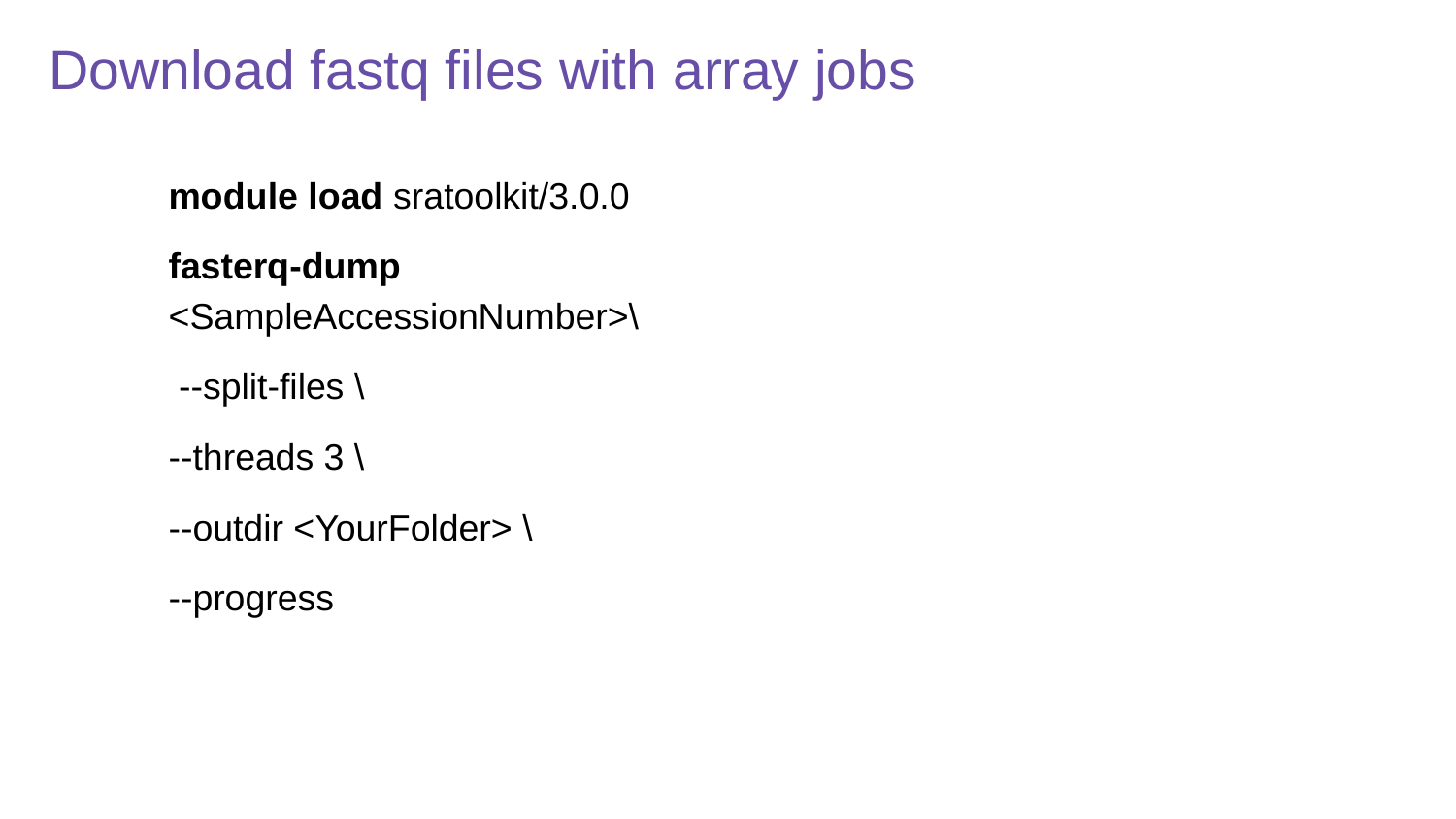

# Download fastq files with array jobs

module load sratoolkit/3.0.0
fasterq-dump  <SampleAccessionNumber>\
 --split-files \
--threads 3 \
--outdir <YourFolder> \
--progress